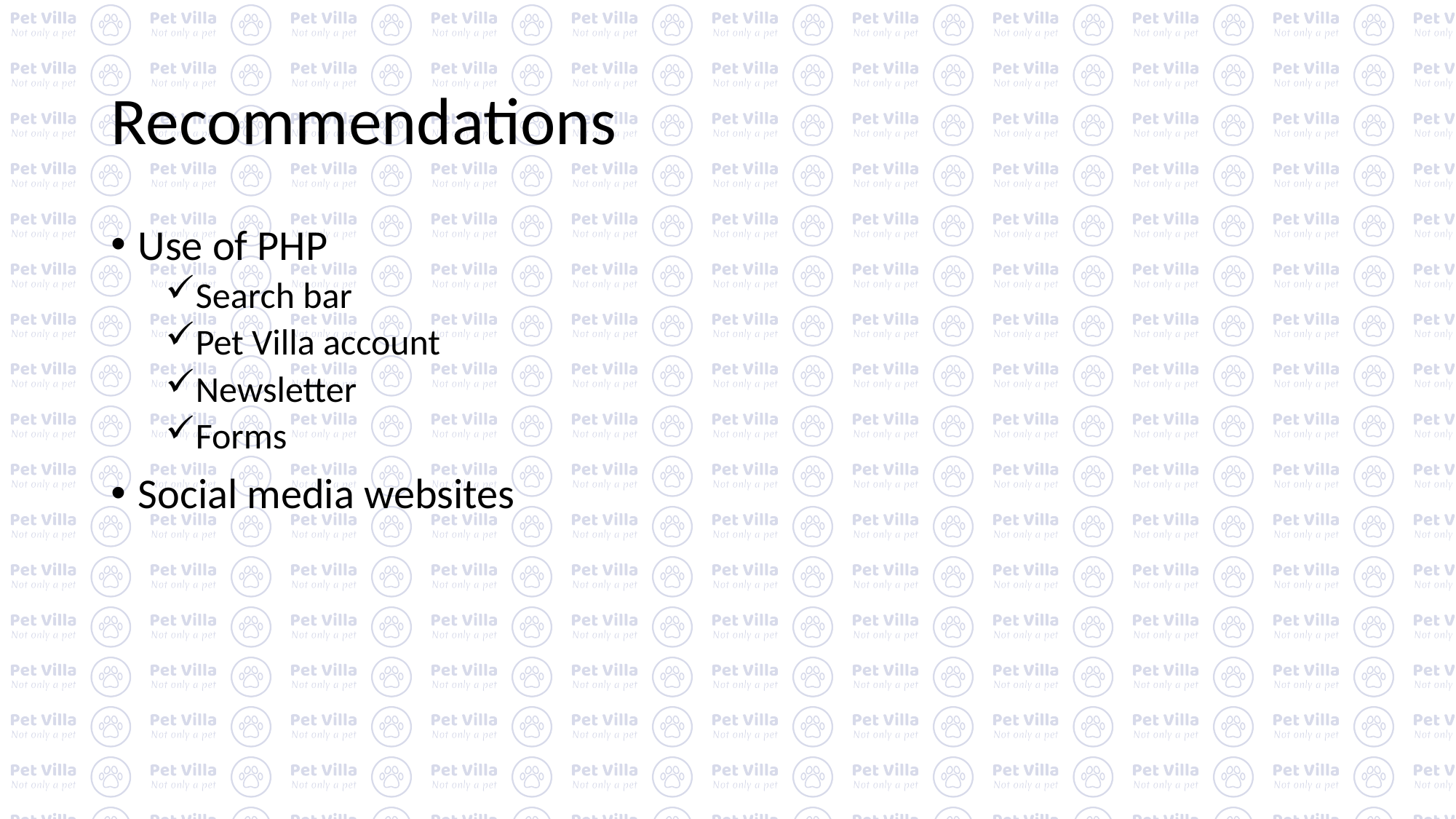

# Recommendations
Use of PHP
Search bar
Pet Villa account
Newsletter
Forms
Social media websites